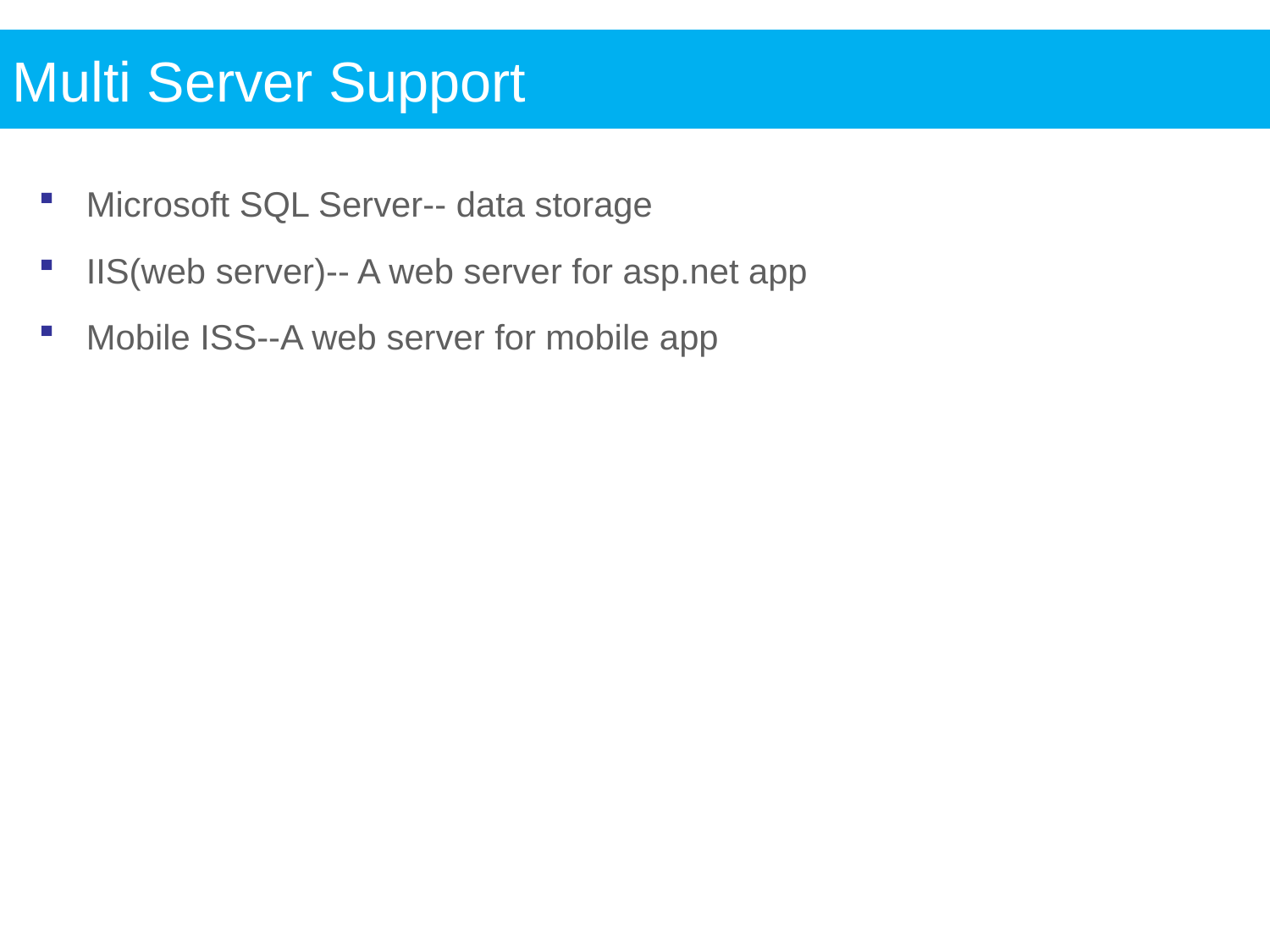

Multi Server Support

Microsoft SQL Server-- data storage
IIS(web server)-- A web server for asp.net app
Mobile ISS--A web server for mobile app